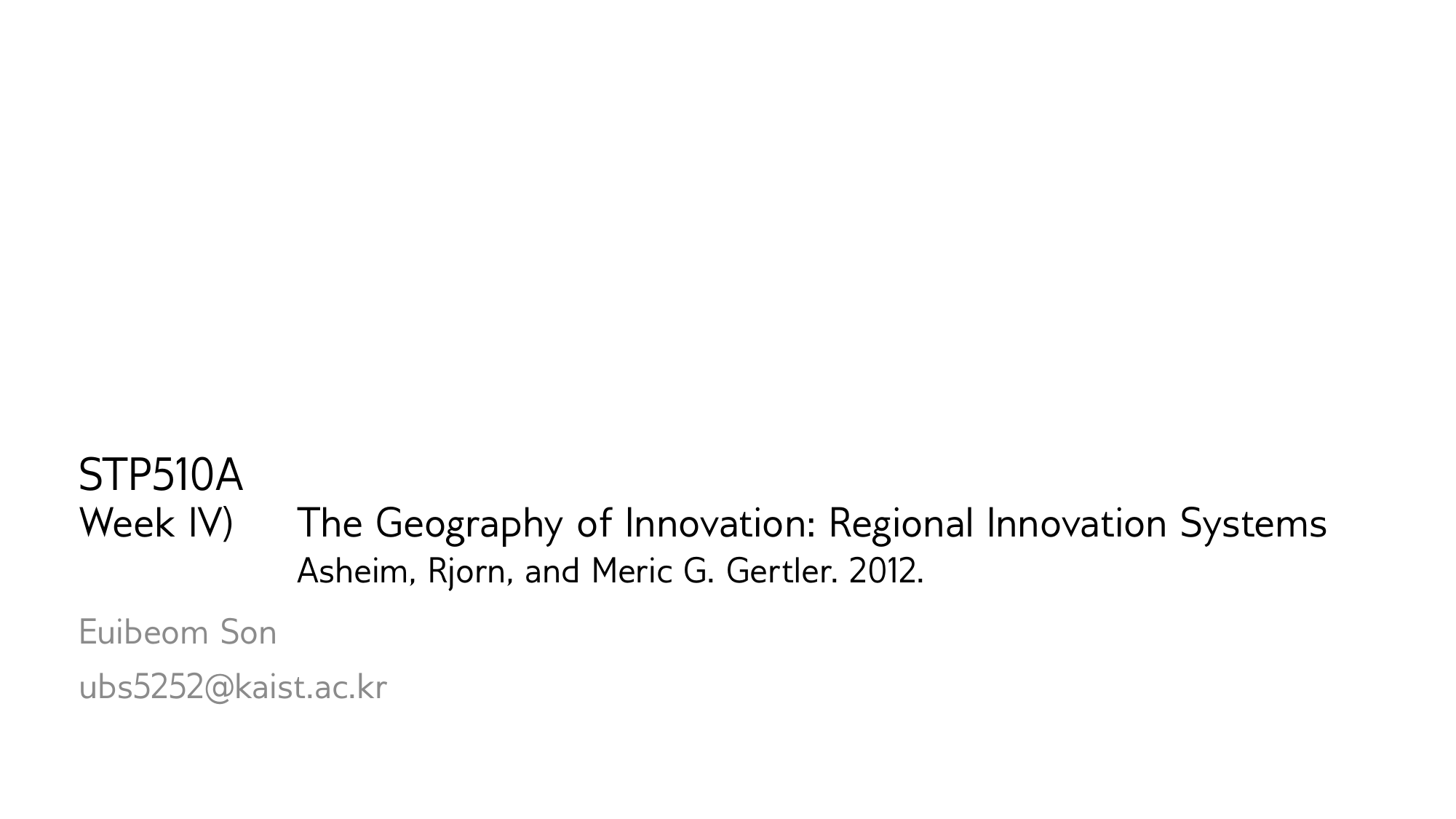

# STP510A Week IV)	The Geography of Innovation: Regional Innovation Systems Asheim, Rjorn, and Meric G. Gertler. 2012.

Euibeom Son
ubs5252@kaist.ac.kr